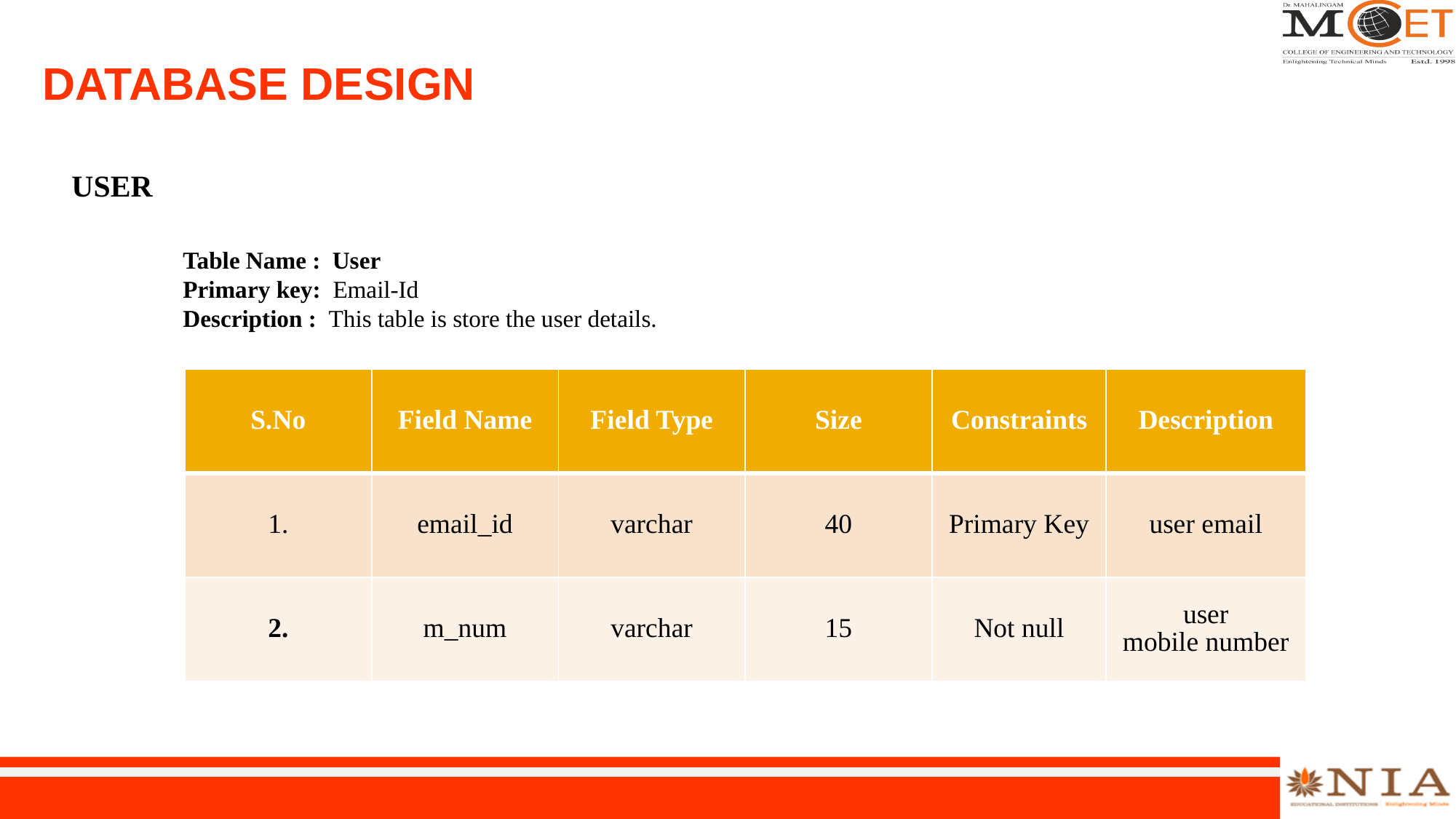

# DATABASE DESIGN
USER
Table Name :  User
Primary key:  Email-Id
Description :  This table is store the user details.
| S.No | Field Name | Field Type | Size | Constraints | Description |
| --- | --- | --- | --- | --- | --- |
| 1. | email\_id | varchar | 40 | Primary Key | user email |
| 2. | m\_num | varchar | 15 | Not null | user mobile number |